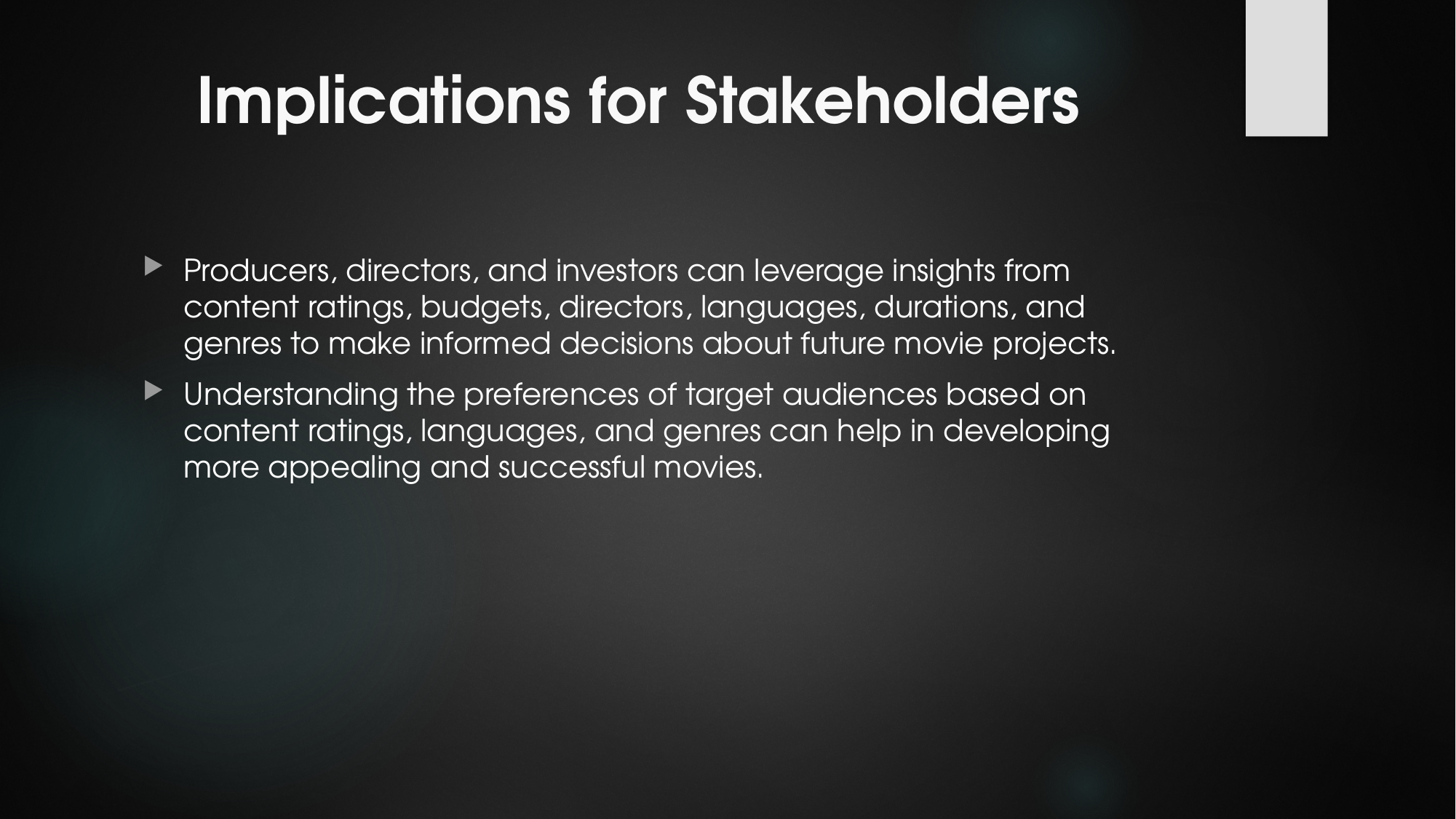

# Implications for Stakeholders
Producers, directors, and investors can leverage insights from content ratings, budgets, directors, languages, durations, and genres to make informed decisions about future movie projects.
Understanding the preferences of target audiences based on content ratings, languages, and genres can help in developing more appealing and successful movies.